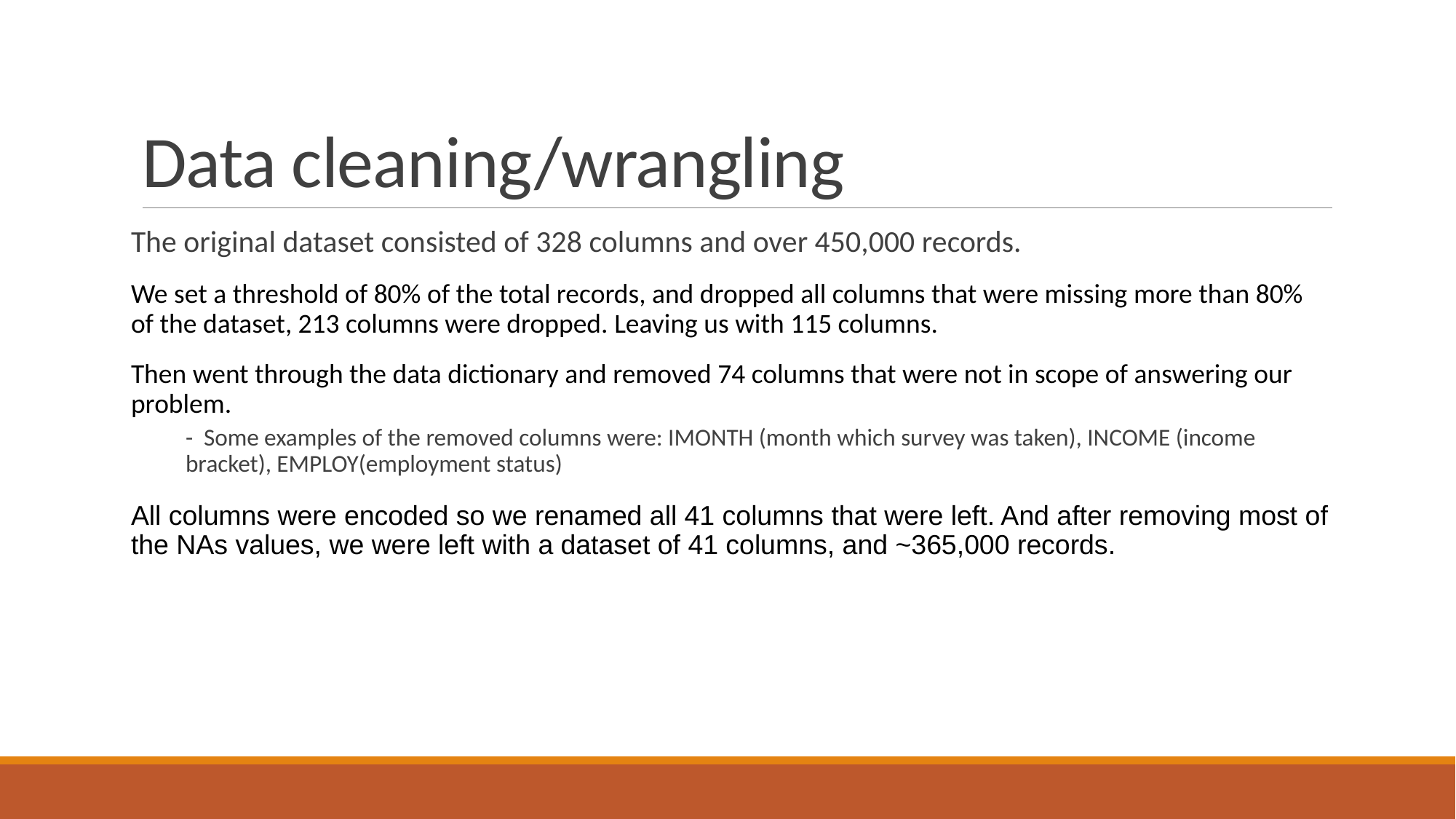

# Data cleaning/wrangling
The original dataset consisted of 328 columns and over 450,000 records.
We set a threshold of 80% of the total records, and dropped all columns that were missing more than 80% of the dataset, 213 columns were dropped. Leaving us with 115 columns.
Then went through the data dictionary and removed 74 columns that were not in scope of answering our problem.
-  Some examples of the removed columns were: IMONTH (month which survey was taken), INCOME (income 	bracket), EMPLOY(employment status)
All columns were encoded so we renamed all 41 columns that were left. And after removing most of the NAs values, we were left with a dataset of 41 columns, and ~365,000 records.